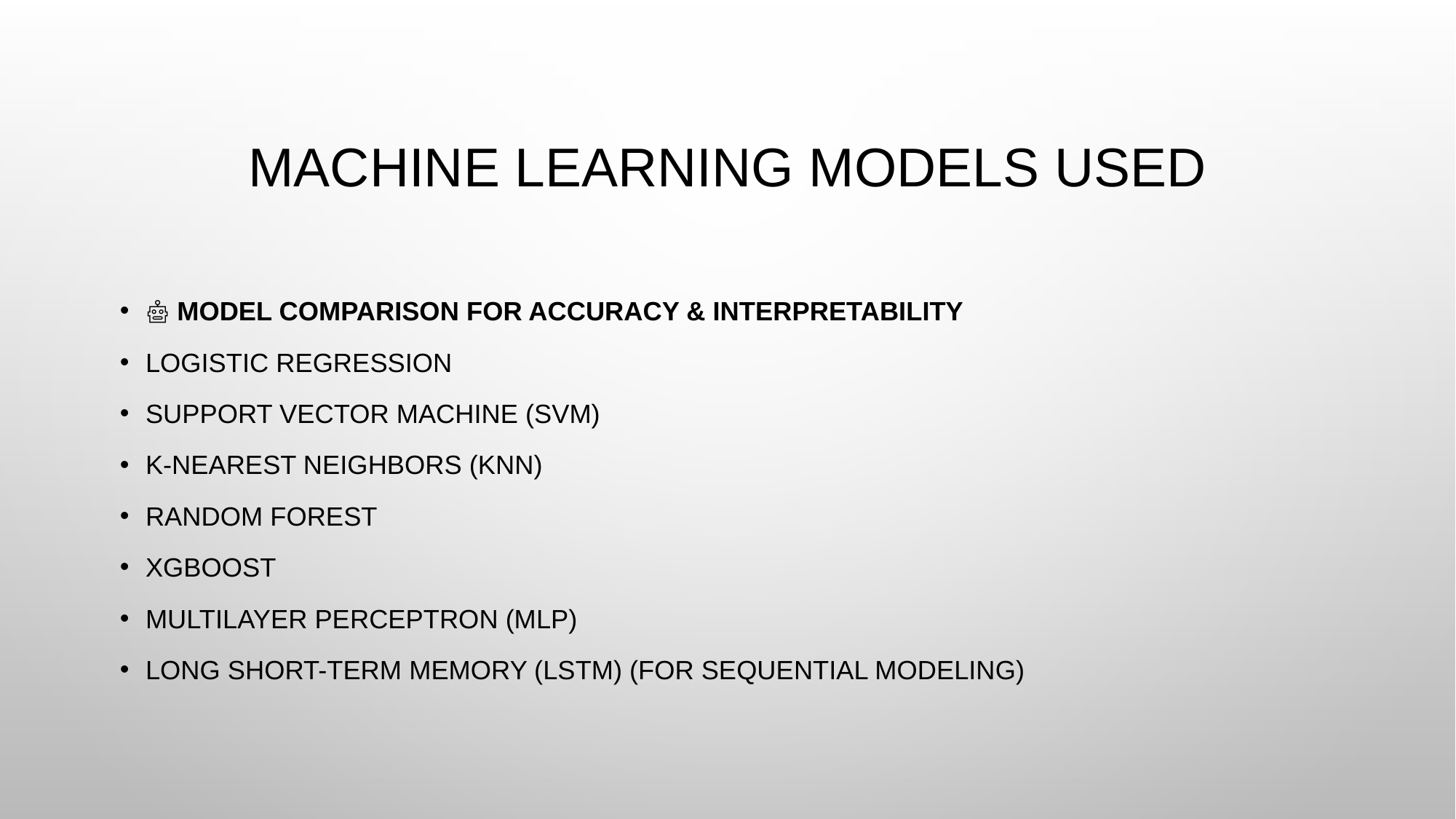

# Machine Learning Models Used
🤖 Model Comparison for Accuracy & Interpretability
Logistic Regression
Support Vector Machine (SVM)
K-Nearest Neighbors (KNN)
Random Forest
XGBoost
Multilayer Perceptron (MLP)
Long Short-Term Memory (LSTM) (for sequential modeling)